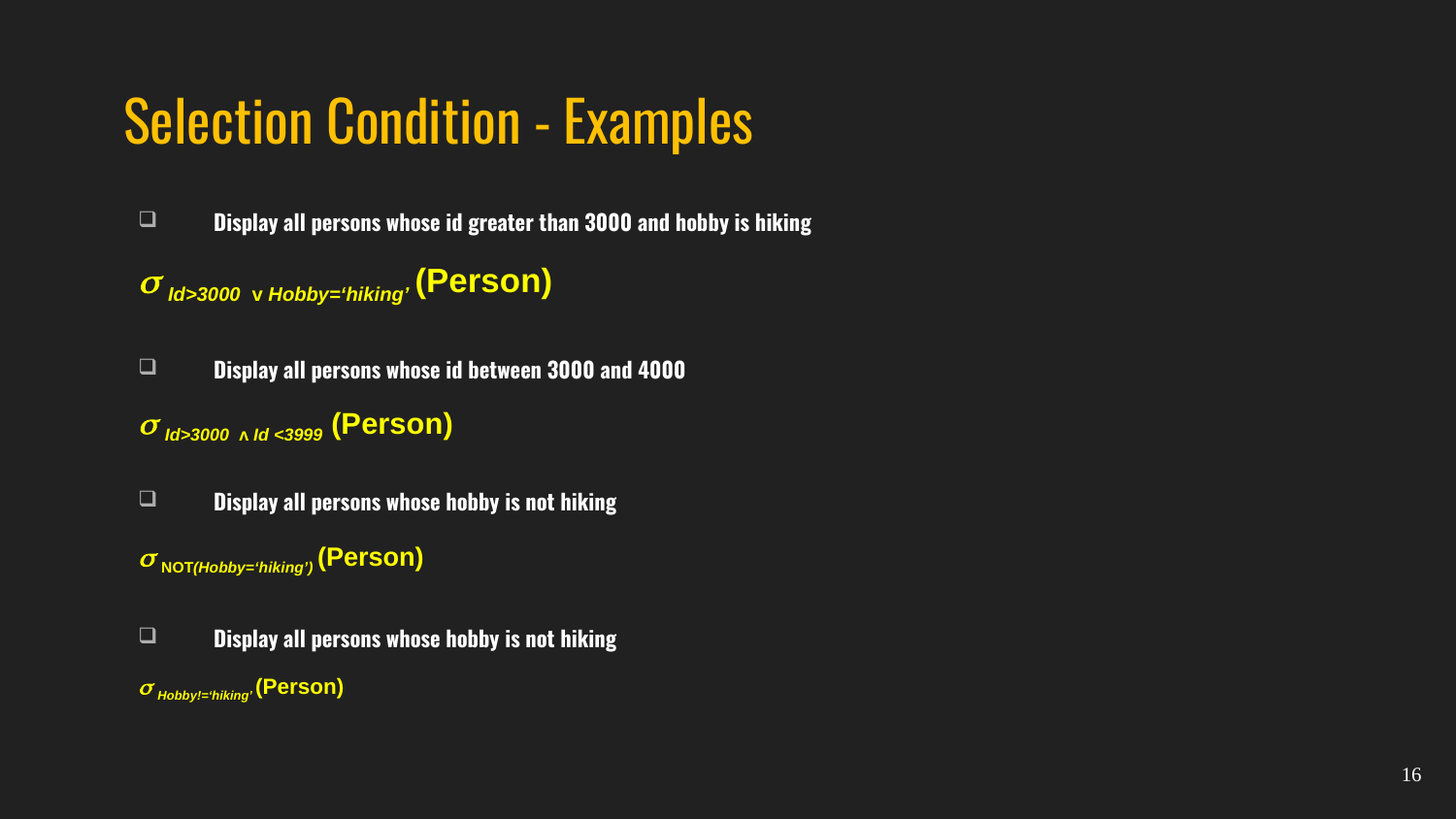

# Selection Condition - Examples
Display all persons whose id greater than 3000 and hobby is hiking
σ Id>3000  v Hobby=‘hiking’ (Person)

Display all persons whose id between 3000 and 4000
σ Id>3000  ʌ Id <3999 (Person)

Display all persons whose hobby is not hiking
σ NOT(Hobby=‘hiking’) (Person)

Display all persons whose hobby is not hiking
σ Hobby!=‘hiking’ (Person)

16